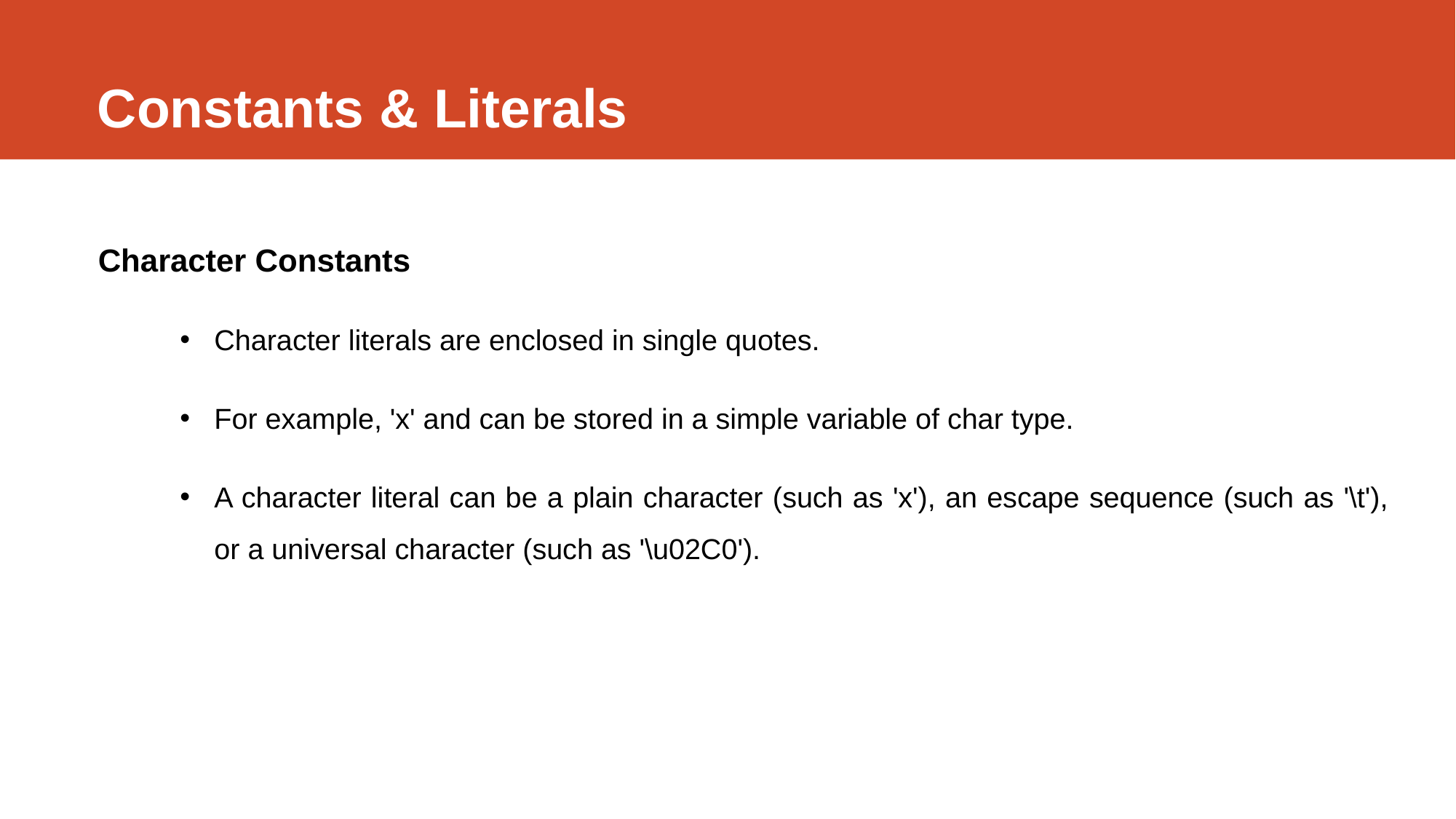

# Constants & Literals
Character Constants
Character literals are enclosed in single quotes.
For example, 'x' and can be stored in a simple variable of char type.
A character literal can be a plain character (such as 'x'), an escape sequence (such as '\t'), or a universal character (such as '\u02C0').